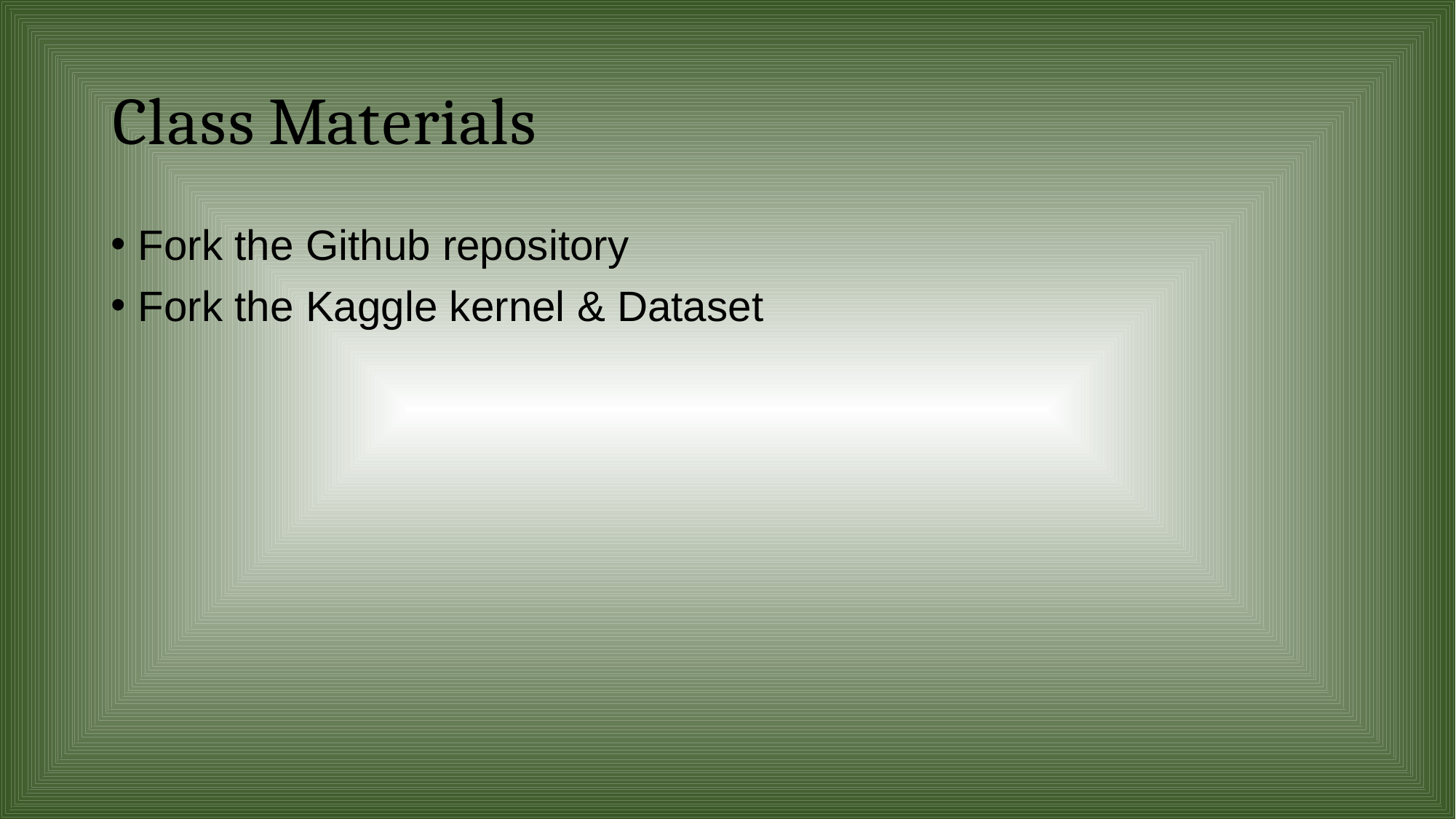

# Class Materials
Fork the Github repository
Fork the Kaggle kernel & Dataset